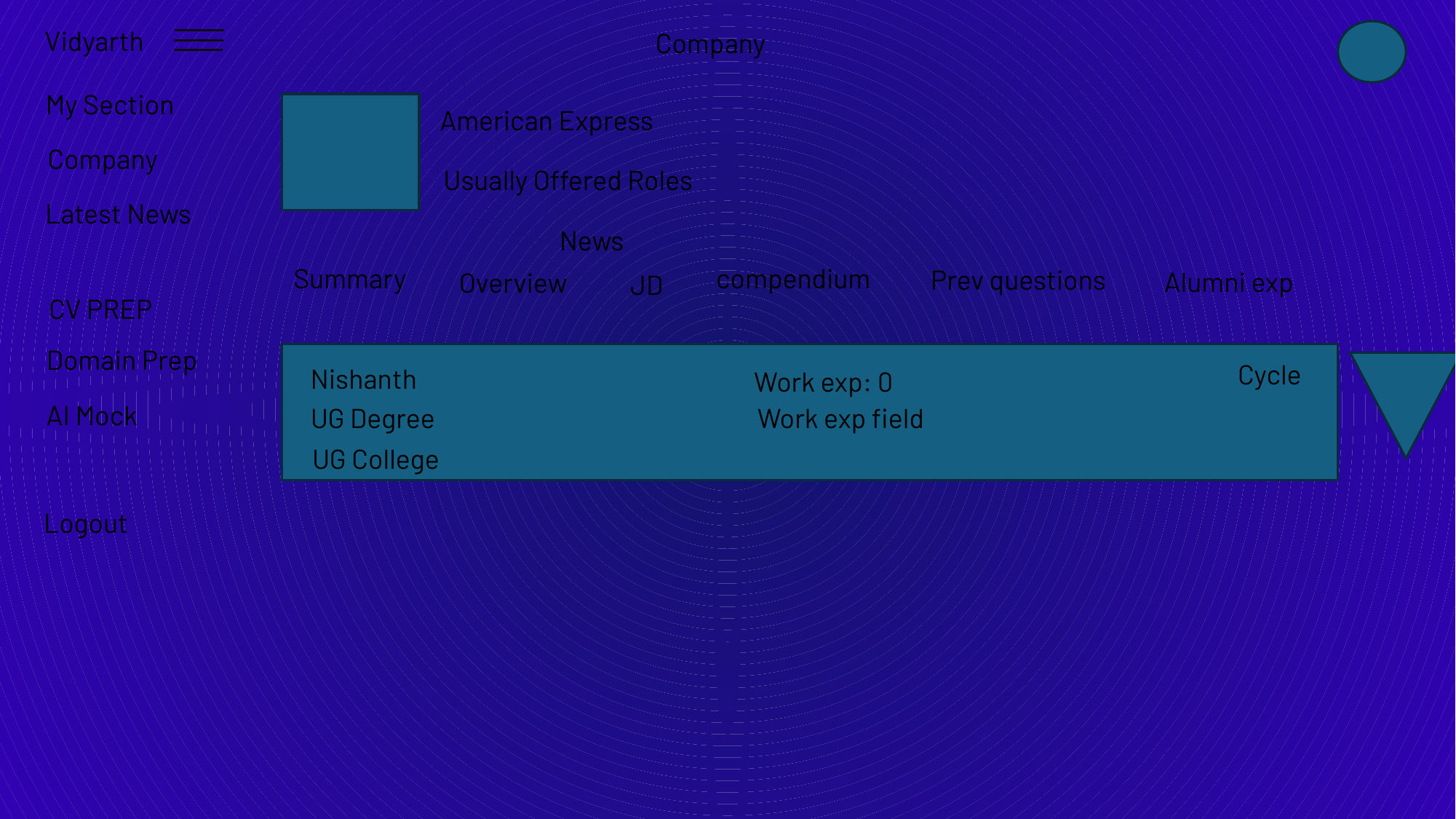

Vidyarth
Company

My Section

American Express
Company
Usually Offered Roles
Latest News
News
Summary
compendium
Prev questions
Alumni exp
Overview
JD
CV PREP
Domain Prep

Cycle

Nishanth
Work exp: 0
AI Mock
UG Degree
Work exp field
UG College
Logout